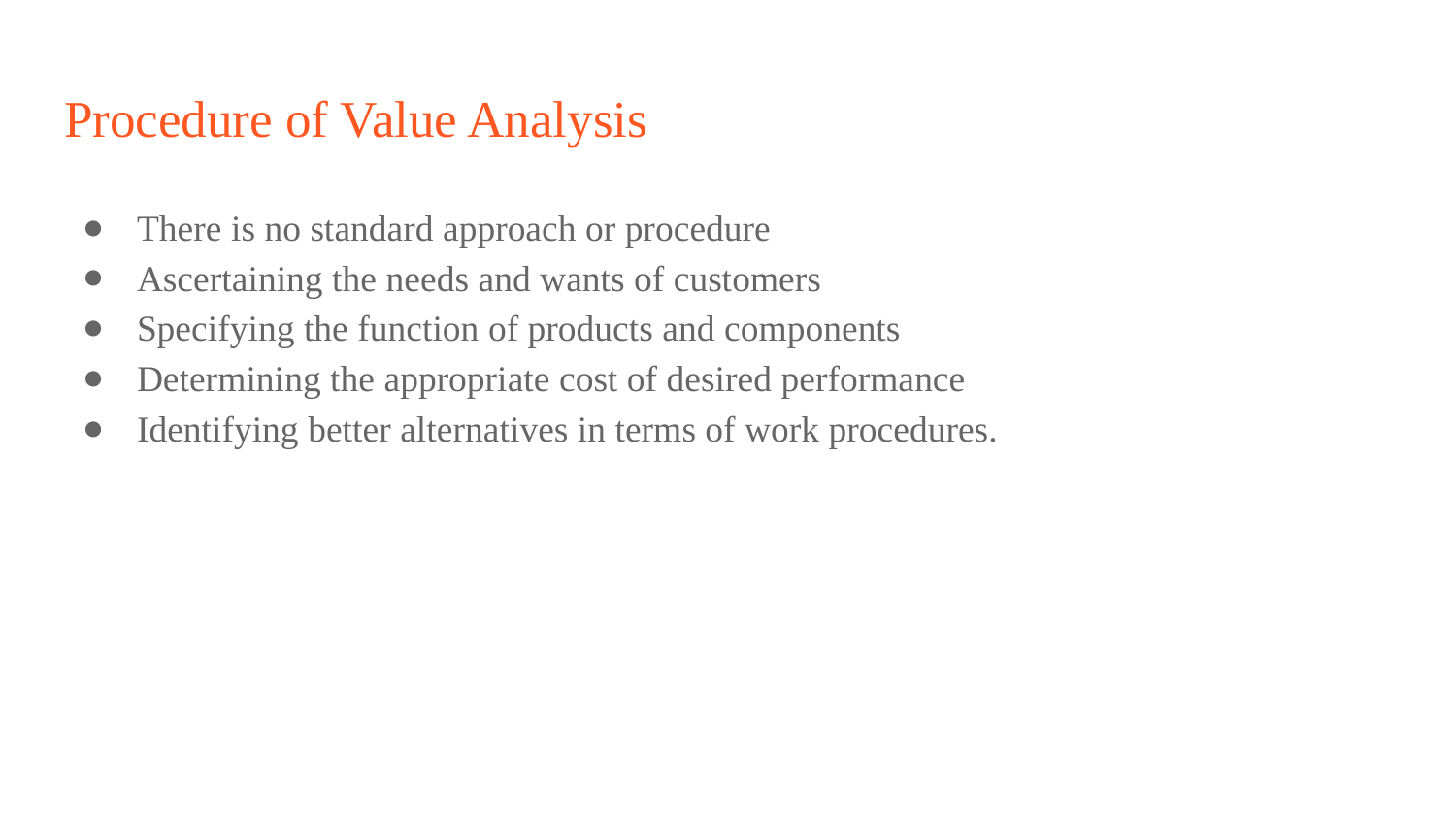

# Procedure of Value Analysis
There is no standard approach or procedure
Ascertaining the needs and wants of customers
Specifying the function of products and components
Determining the appropriate cost of desired performance
Identifying better alternatives in terms of work procedures.